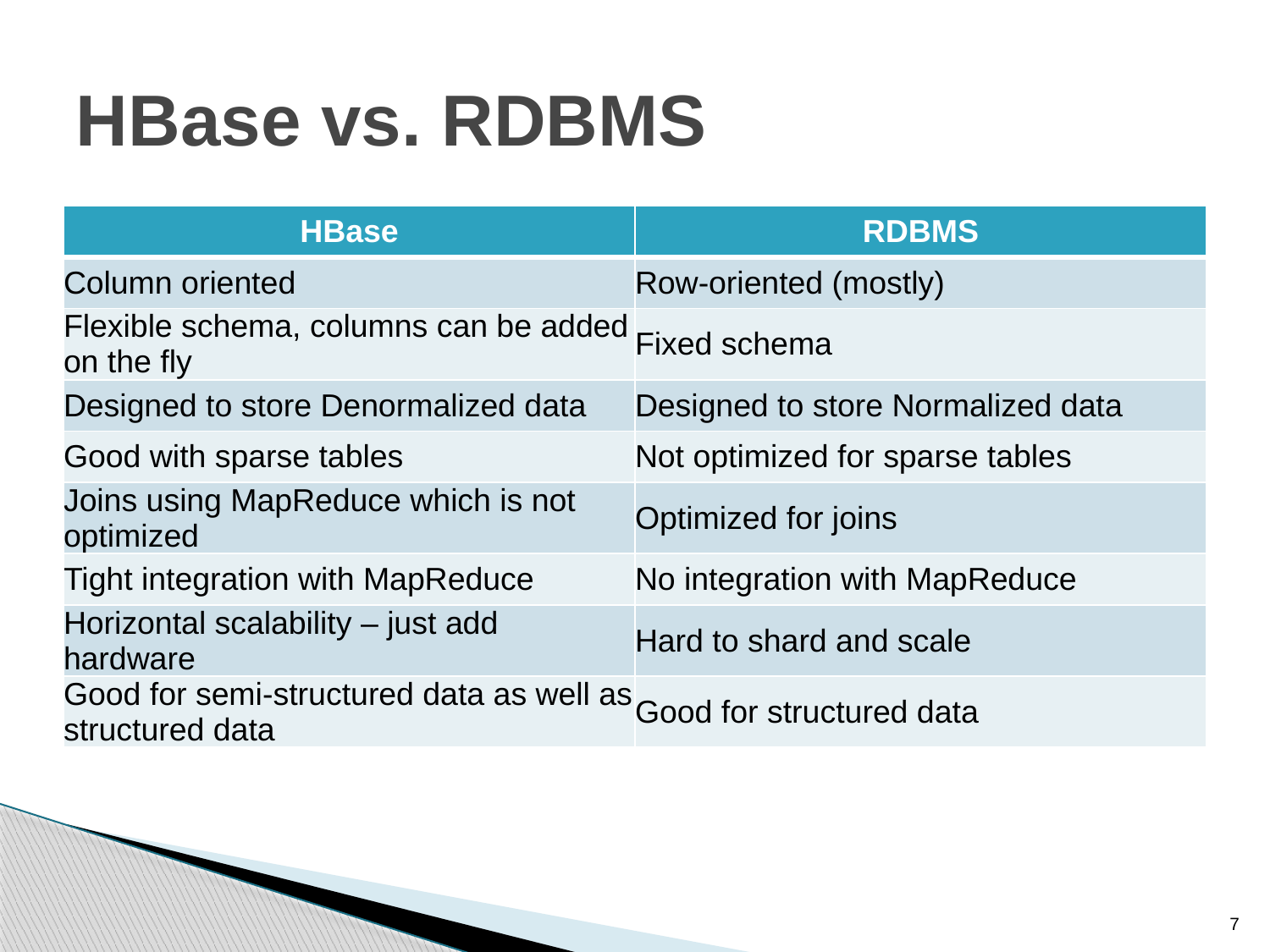

# HBase vs. RDBMS
| HBase | RDBMS |
| --- | --- |
| Column oriented | Row-oriented (mostly) |
| Flexible schema, columns can be added on the fly | Fixed schema |
| Designed to store Denormalized data | Designed to store Normalized data |
| Good with sparse tables | Not optimized for sparse tables |
| Joins using MapReduce which is not optimized | Optimized for joins |
| Tight integration with MapReduce | No integration with MapReduce |
| Horizontal scalability – just add hardware | Hard to shard and scale |
| Good for semi-structured data as well as structured data | Good for structured data |
7